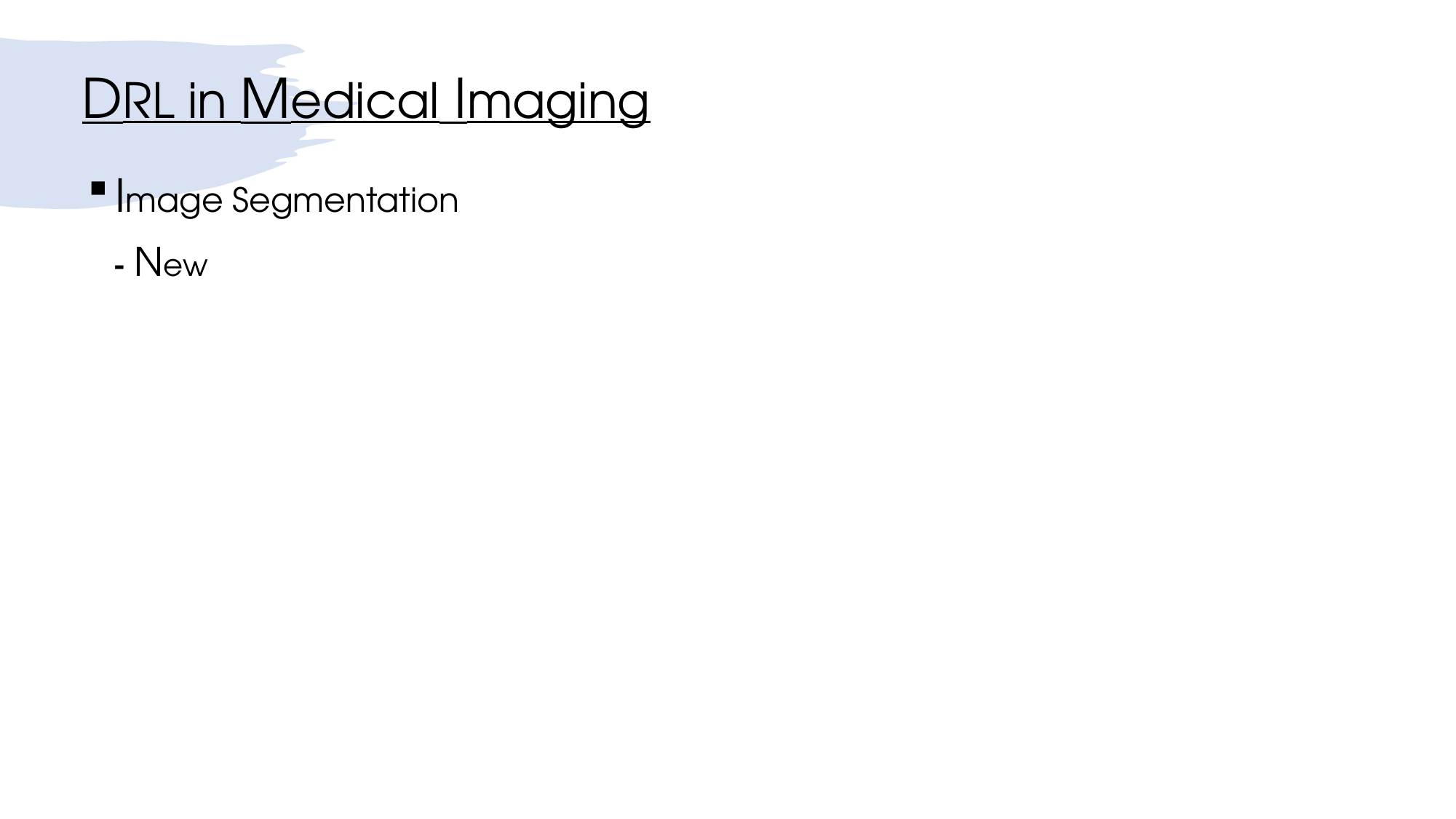

DRL in Medical Imaging
Image Segmentation
   - New